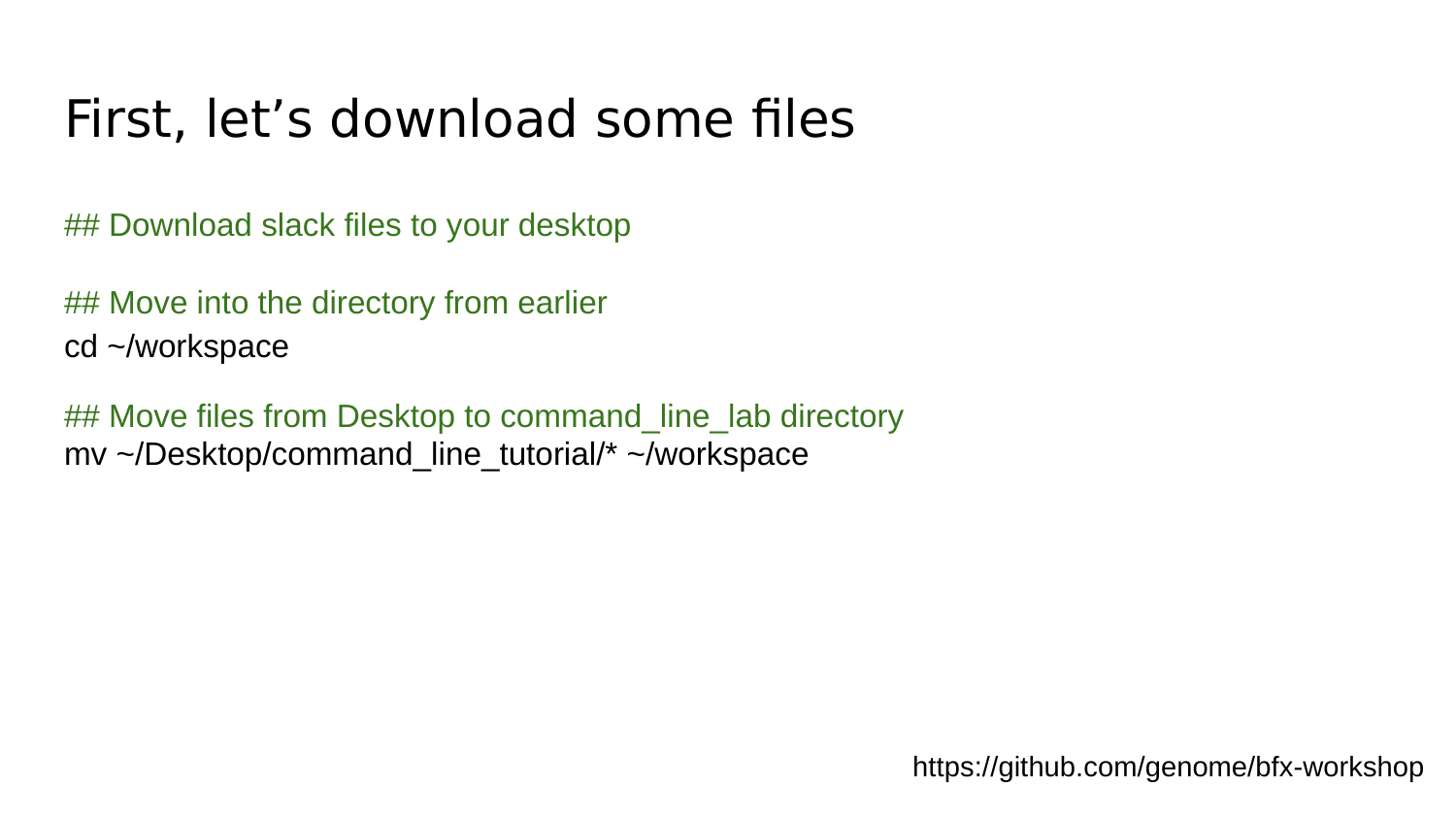

# First, let’s download some files
## Download slack files to your desktop

## Move into the directory from earlier
cd ~/workspace
## Move files from Desktop to command_line_lab directory
mv ~/Desktop/command_line_tutorial/* ~/workspace

https://github.com/genome/bfx-workshop